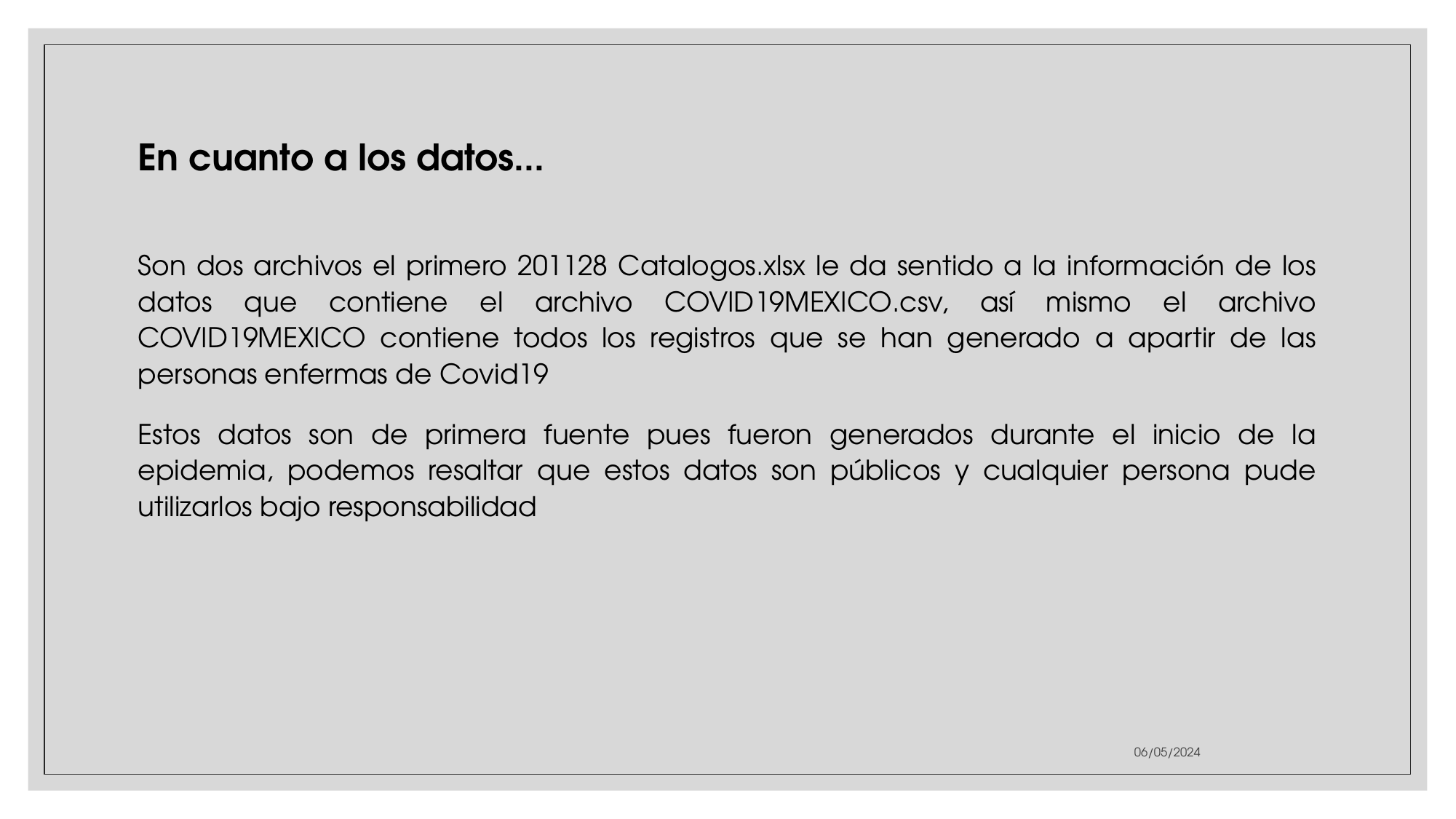

# En cuanto a los datos...

Son dos archivos el primero 201128 Catalogos.xlsx le da sentido a la información de los datos que contiene el archivo COVID19MEXICO.csv, así mismo el archivo COVID19MEXICO contiene todos los registros que se han generado a apartir de las personas enfermas de Covid19
Estos datos son de primera fuente pues fueron generados durante el inicio de la epidemia, podemos resaltar que estos datos son públicos y cualquier persona pude utilizarlos bajo responsabilidad

06/05/2024